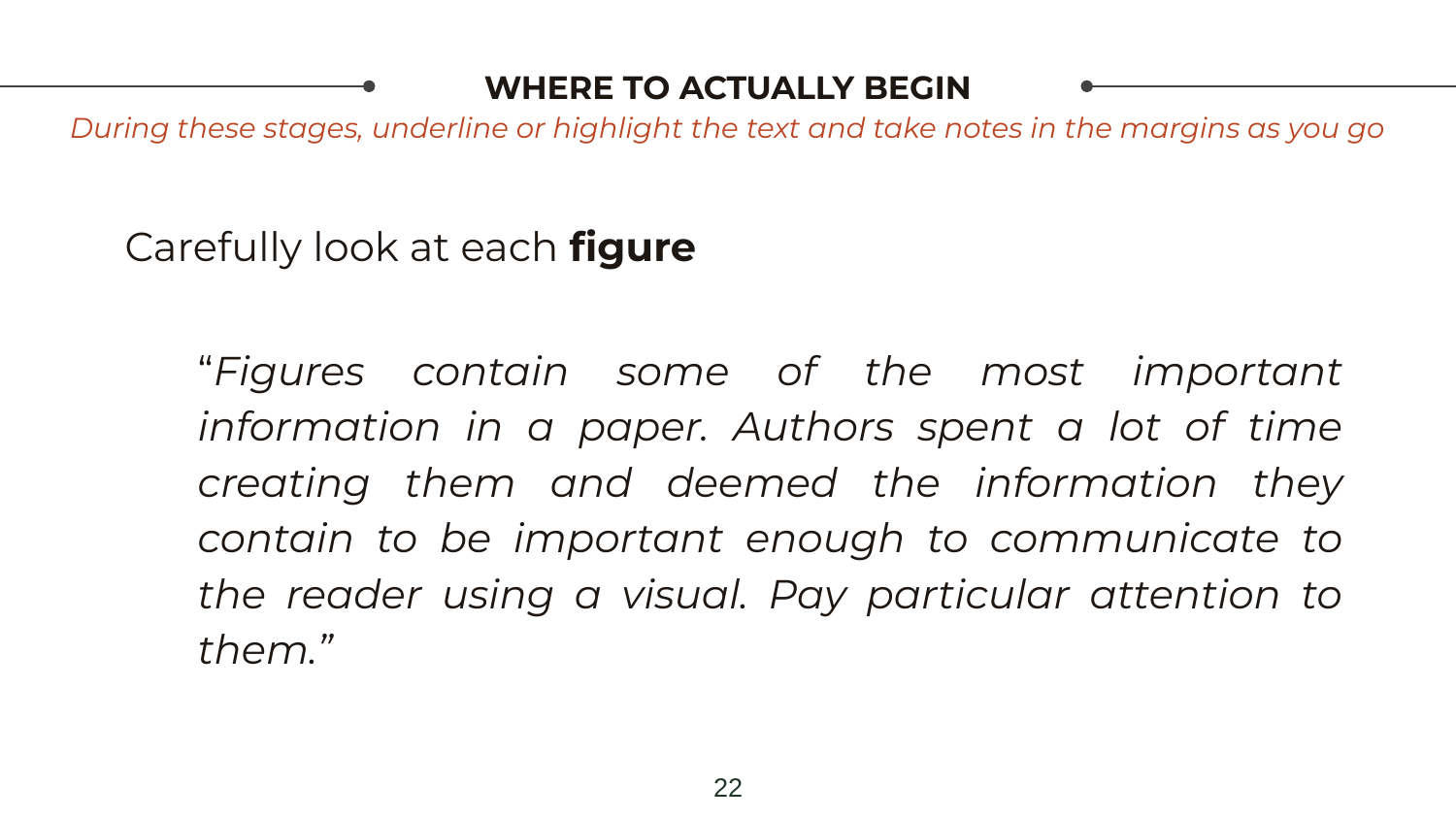

# WHERE TO ACTUALLY BEGIN
During these stages, underline or highlight the text and take notes in the margins as you go
Carefully look at each figure

“Figures contain some of the most important information in a paper. Authors spent a lot of time creating them and deemed the information they contain to be important enough to communicate to the reader using a visual. Pay particular attention to them.”
22